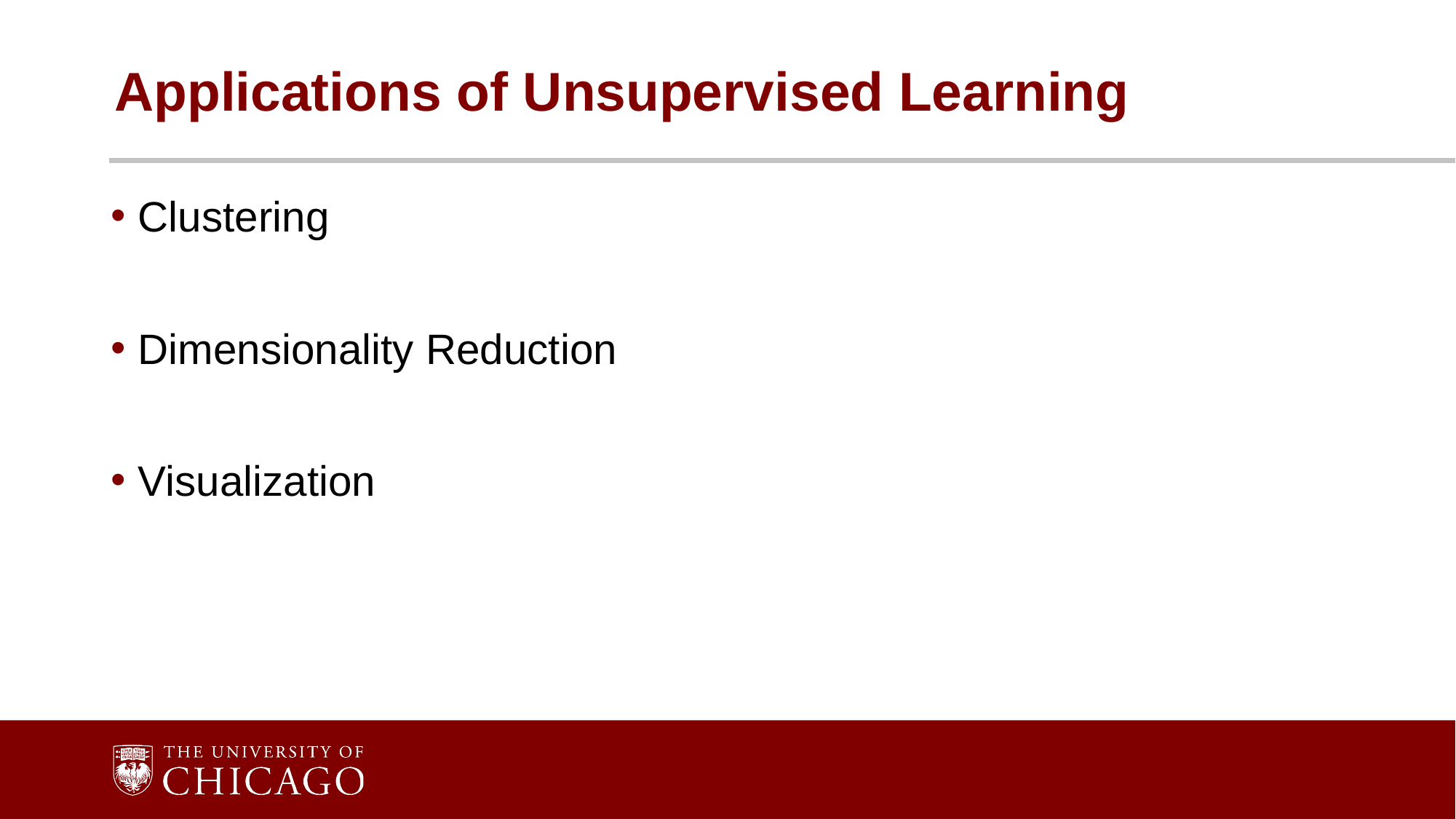

# Applications of Unsupervised Learning
Clustering

Dimensionality Reduction

Visualization